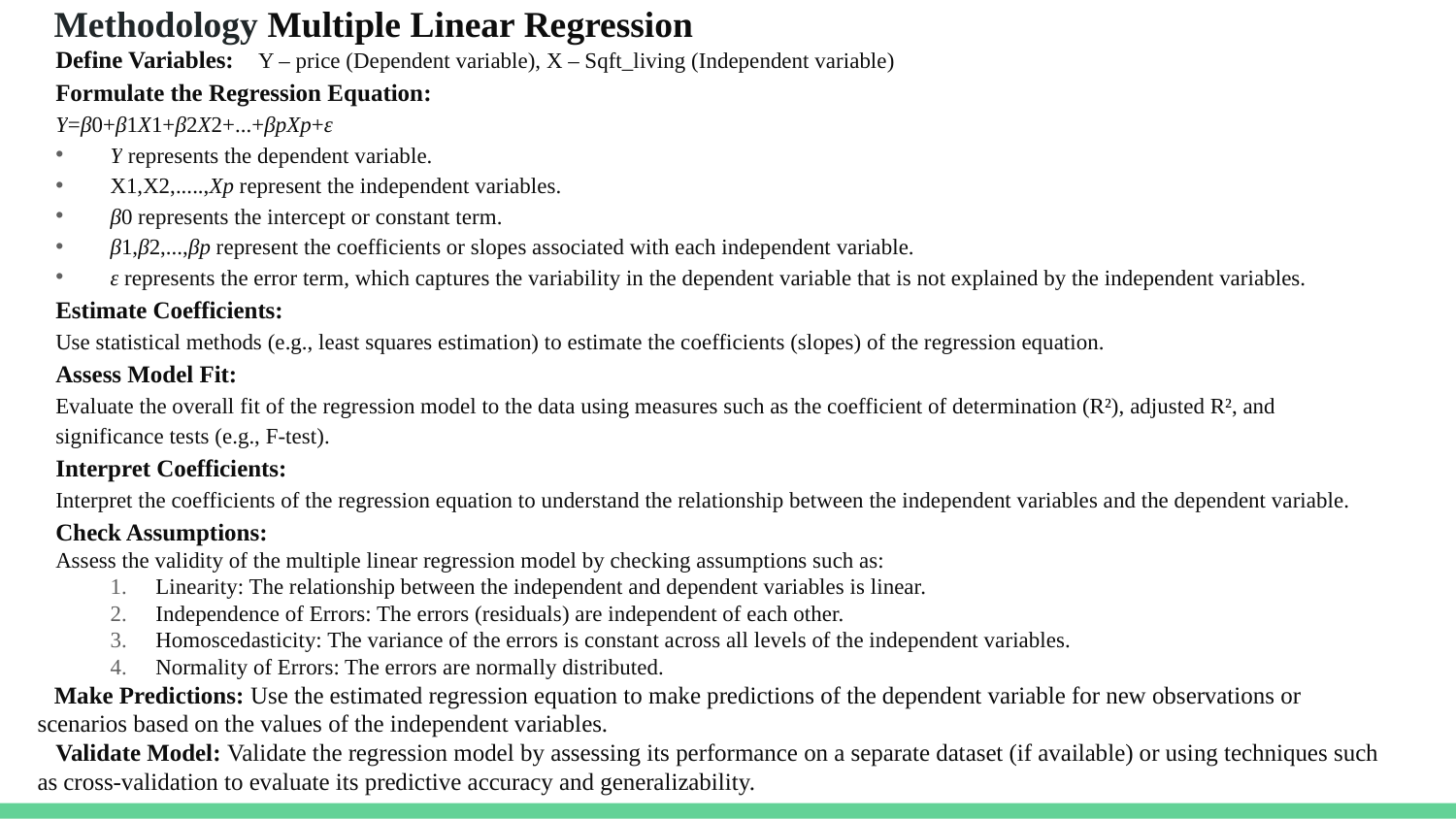

# Methodology Multiple Linear Regression
Define Variables:    Y – price (Dependent variable), X – Sqft_living (Independent variable)
Formulate the Regression Equation:
Y=β0​+β1​X1​+β2​X2​+...+βp​Xp​+ε
Y represents the dependent variable.
X1,X2,.....,Xp​ represent the independent variables.
β0​ represents the intercept or constant term.
β1​,β2​,...,βp​ represent the coefficients or slopes associated with each independent variable.
ε represents the error term, which captures the variability in the dependent variable that is not explained by the independent variables.
Estimate Coefficients:
Use statistical methods (e.g., least squares estimation) to estimate the coefficients (slopes) of the regression equation.
Assess Model Fit:
Evaluate the overall fit of the regression model to the data using measures such as the coefficient of determination (R²), adjusted R², and significance tests (e.g., F-test).
Interpret Coefficients:
Interpret the coefficients of the regression equation to understand the relationship between the independent variables and the dependent variable.
Check Assumptions:
Assess the validity of the multiple linear regression model by checking assumptions such as:
Linearity: The relationship between the independent and dependent variables is linear.
Independence of Errors: The errors (residuals) are independent of each other.
Homoscedasticity: The variance of the errors is constant across all levels of the independent variables.
Normality of Errors: The errors are normally distributed.
   Make Predictions: Use the estimated regression equation to make predictions of the dependent variable for new observations or scenarios based on the values of the independent variables.
   Validate Model: Validate the regression model by assessing its performance on a separate dataset (if available) or using techniques such as cross-validation to evaluate its predictive accuracy and generalizability.